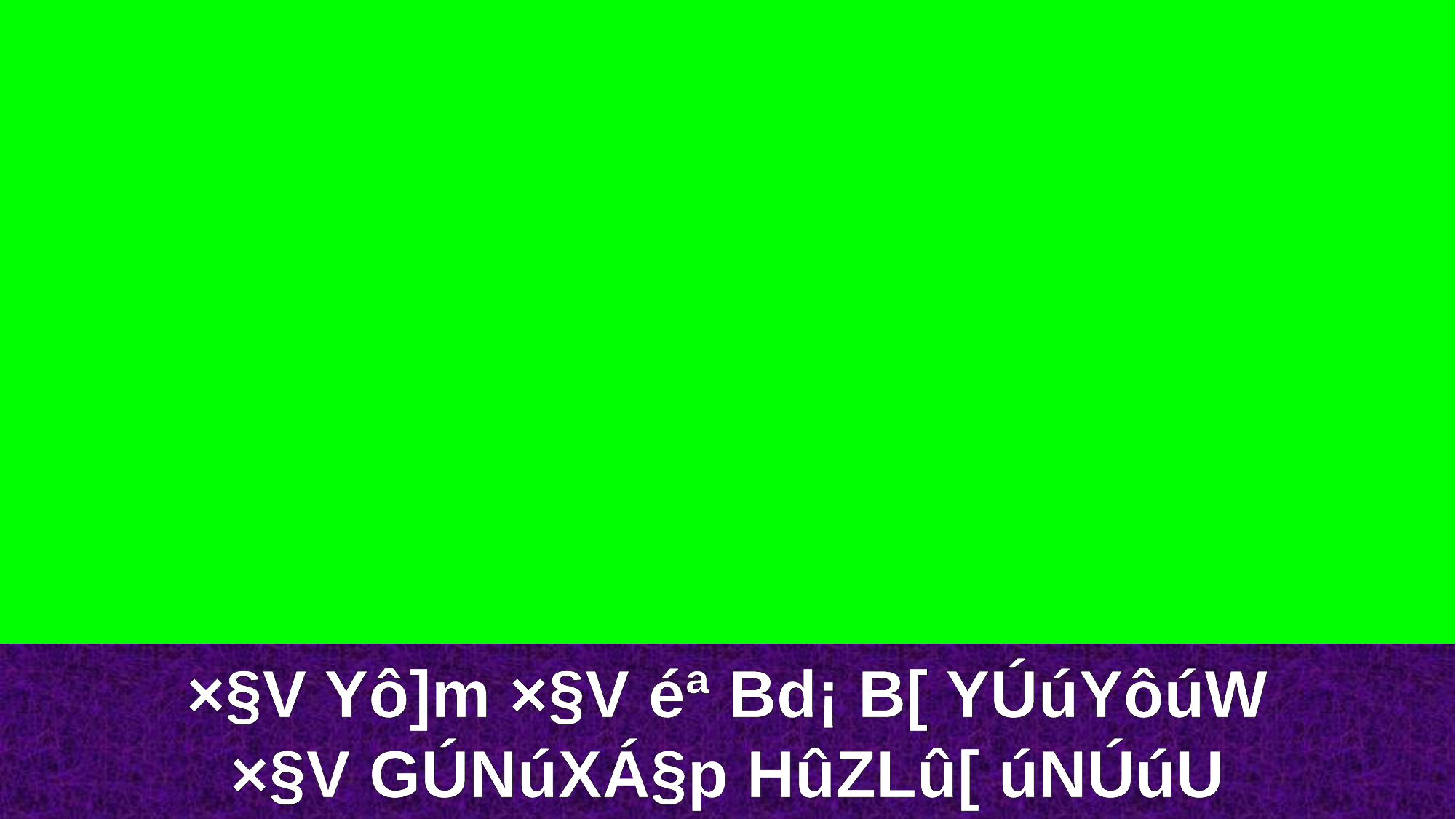

×§V Yô]m ×§V éª Bd¡ B[ YÚúYôúW
×§V GÚNúXÁ§p HûZLû[ úNÚúU